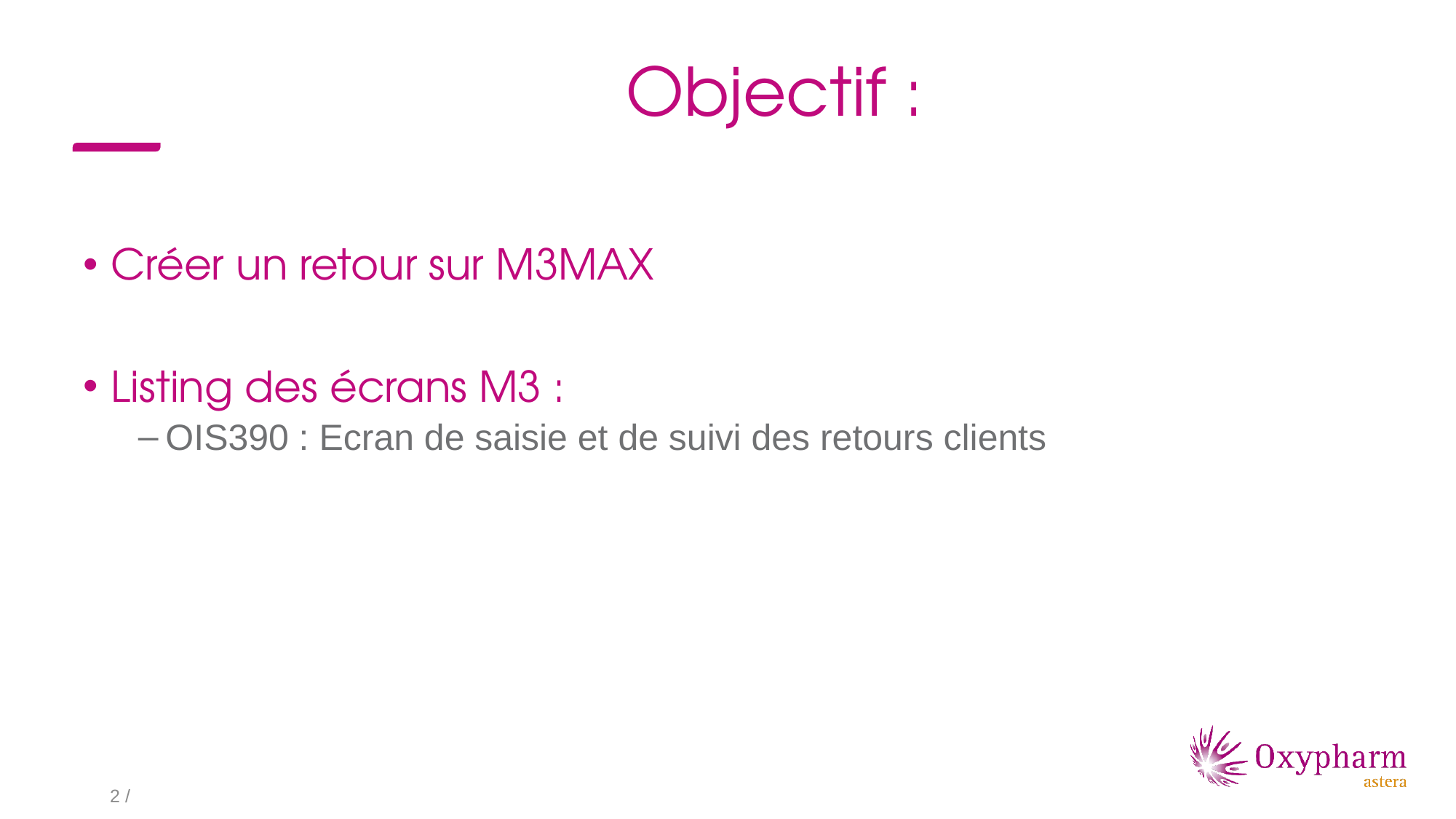

# Objectif :
Créer un retour sur M3MAX

Listing des écrans M3 :
OIS390 : Ecran de saisie et de suivi des retours clients
2 /